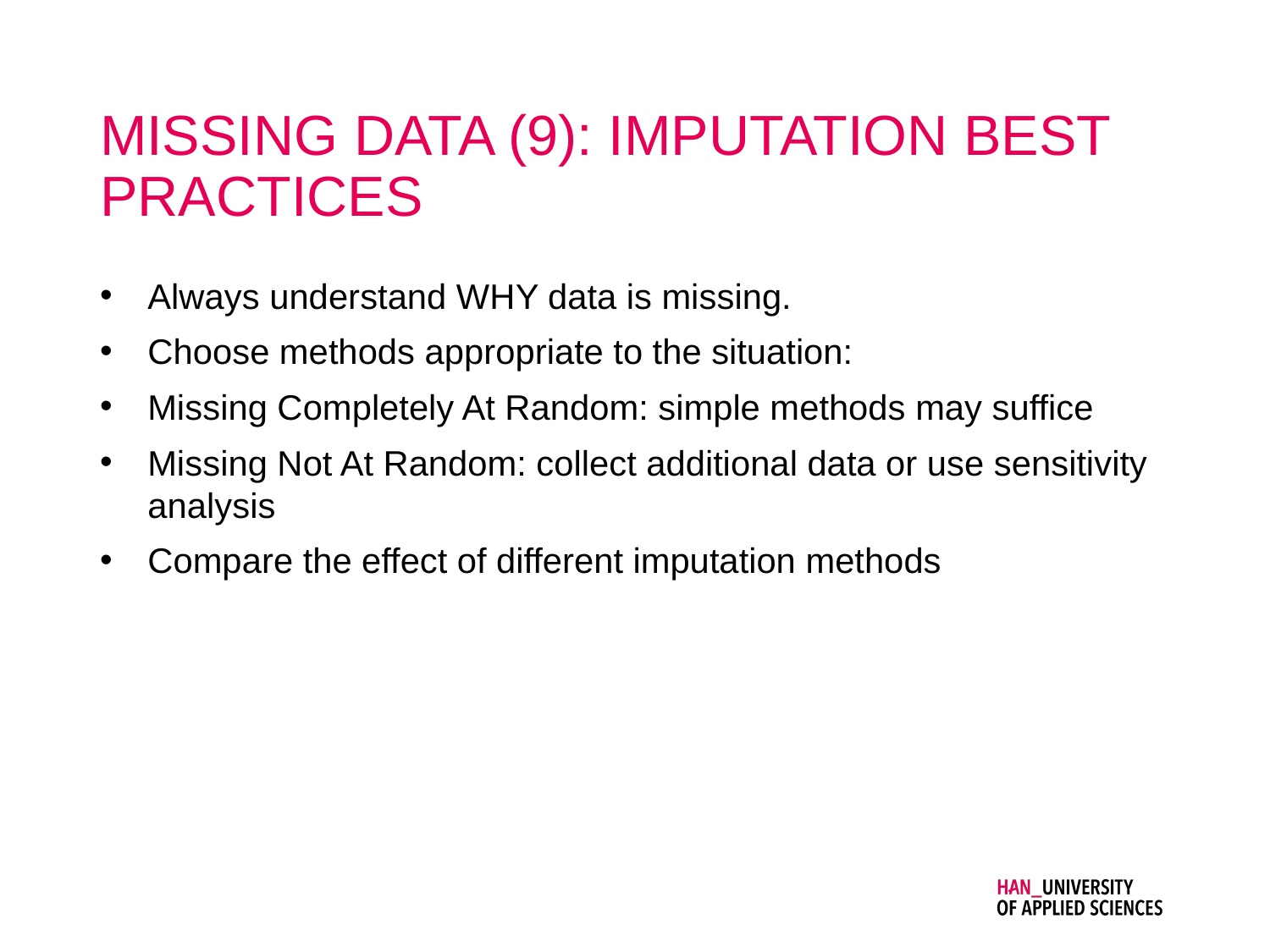

# MISSING DATA (9): IMPUTATION BEST PRACTICES
Always understand WHY data is missing.
Choose methods appropriate to the situation:
Missing Completely At Random: simple methods may suffice
Missing Not At Random: collect additional data or use sensitivity analysis
Compare the effect of different imputation methods